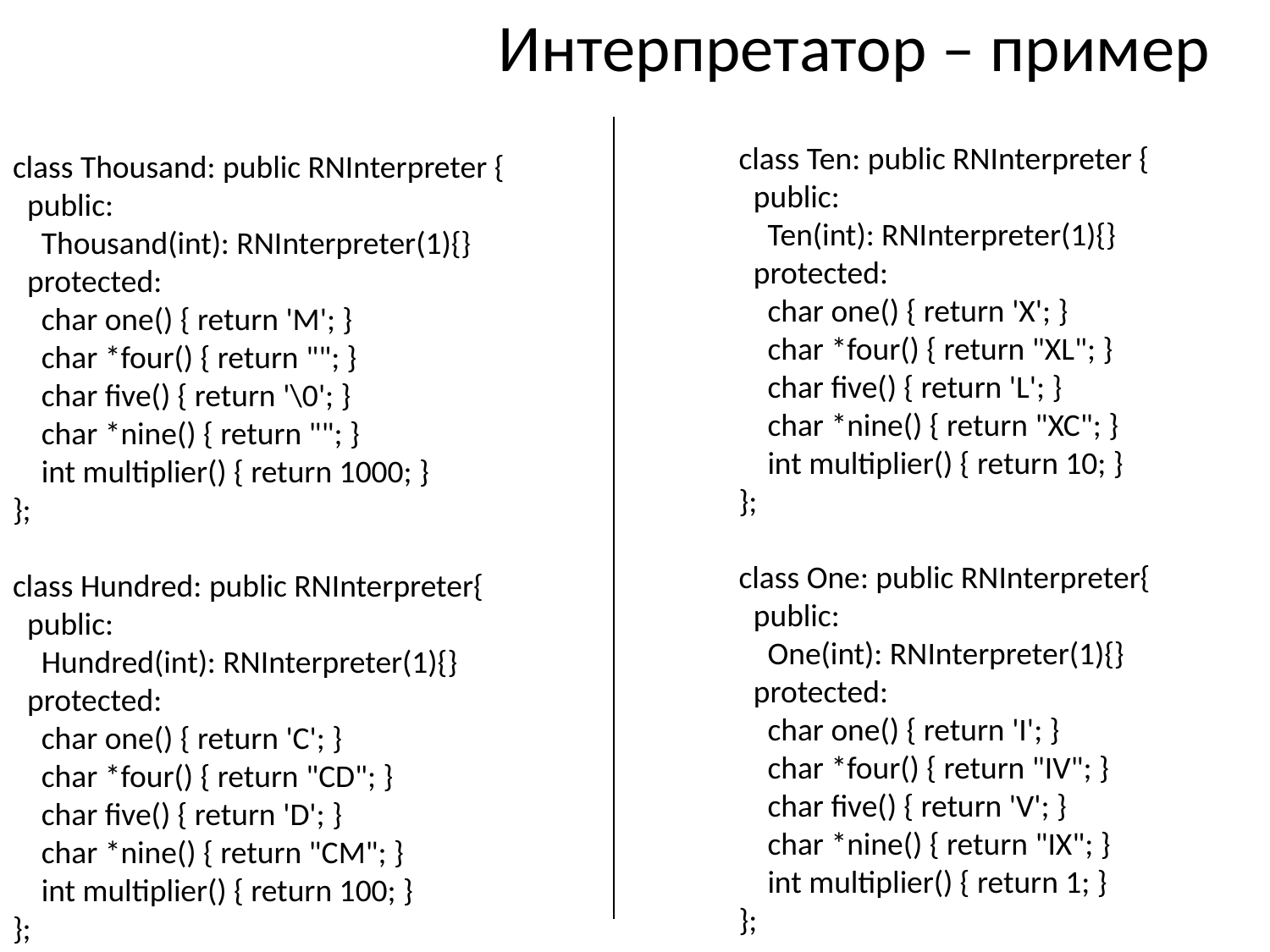

# Интерпретатор – пример
class Ten: public RNInterpreter {
  public:
    Ten(int): RNInterpreter(1){}
  protected:
    char one() { return 'X'; }
    char *four() { return "XL"; }
    char five() { return 'L'; }
    char *nine() { return "XC"; }
    int multiplier() { return 10; }
};

class One: public RNInterpreter{
  public:
    One(int): RNInterpreter(1){}
  protected:
    char one() { return 'I'; }
    char *four() { return "IV"; }
    char five() { return 'V'; }
    char *nine() { return "IX"; }
    int multiplier() { return 1; }
};
class Thousand: public RNInterpreter {
  public:
    Thousand(int): RNInterpreter(1){}
  protected:
    char one() { return 'M'; }
    char *four() { return ""; }
    char five() { return '\0'; }
    char *nine() { return ""; }
    int multiplier() { return 1000; }
};

class Hundred: public RNInterpreter{
  public:
    Hundred(int): RNInterpreter(1){}
  protected:
    char one() { return 'C'; }
    char *four() { return "CD"; }
    char five() { return 'D'; }
    char *nine() { return "CM"; }
    int multiplier() { return 100; }
};